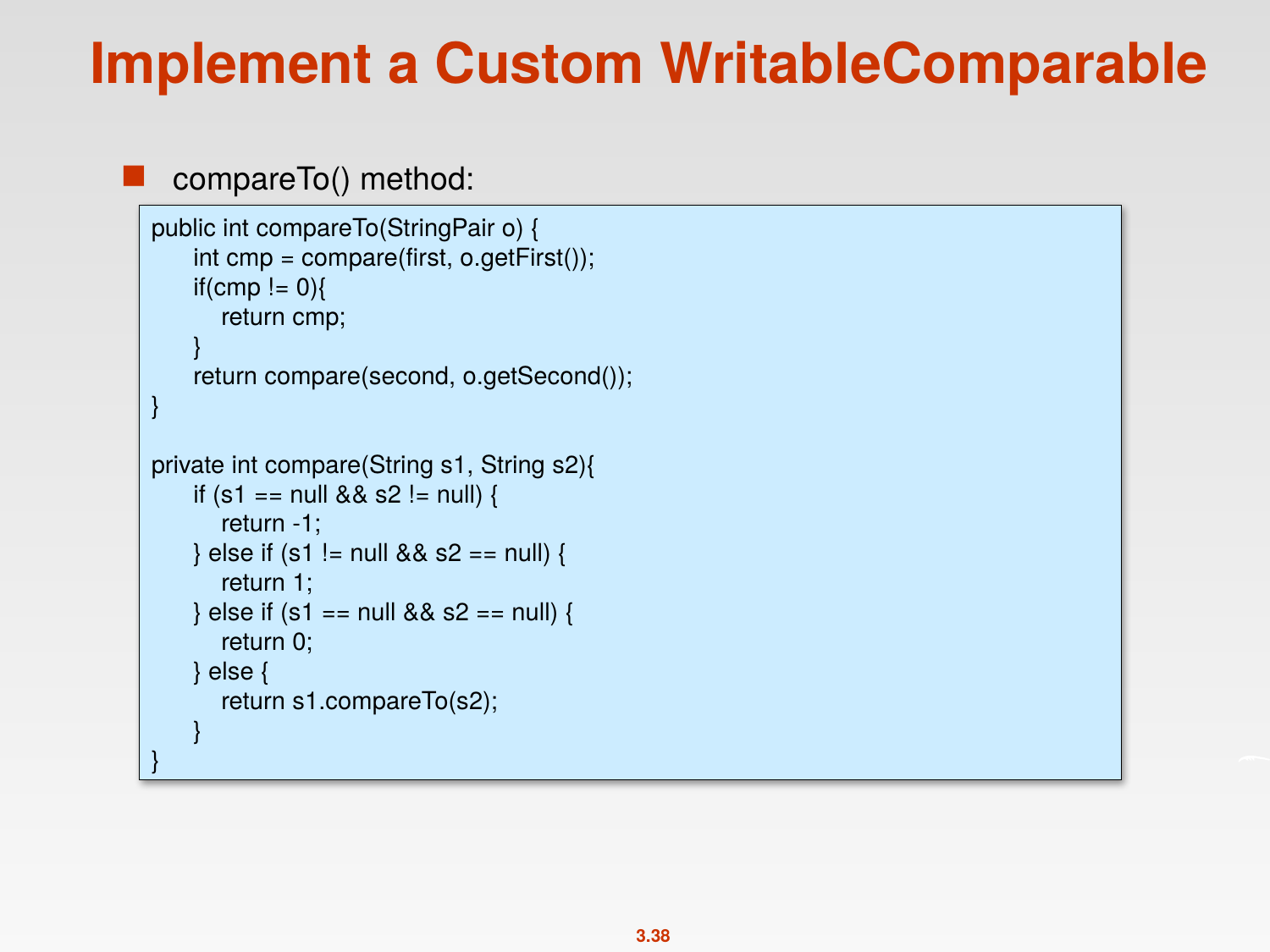

# Implement a Custom WritableComparable
compareTo() method:
public int compareTo(StringPair o) {
      int cmp = compare(first, o.getFirst());
      if(cmp != 0){
          return cmp;
      }
      return compare(second, o.getSecond());
}

private int compare(String s1, String s2){
      if (s1 == null && s2 != null) {
          return -1;
      } else if (s1 != null && s2 == null) {
          return 1;
      } else if (s1 == null && s2 == null) {
          return 0;
      } else {
          return s1.compareTo(s2);
      }
}